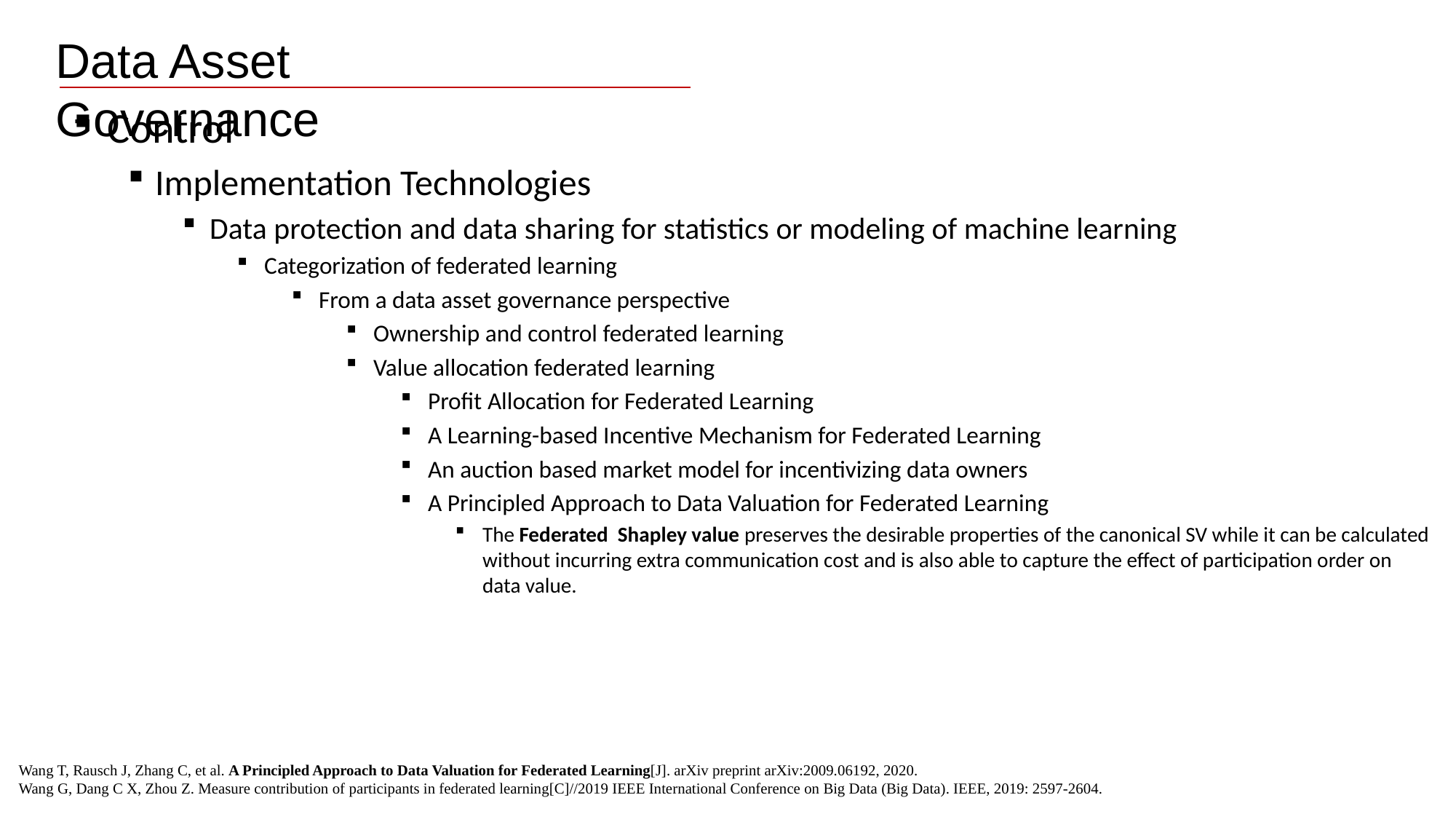

Data Asset Governance
Control
Implementation Technologies
Data protection and data sharing for statistics or modeling of machine learning
Categorization of federated learning
From a data asset governance perspective
Ownership and control federated learning
Value allocation federated learning
Profit Allocation for Federated Learning
A Learning-based Incentive Mechanism for Federated Learning
An auction based market model for incentivizing data owners
A Principled Approach to Data Valuation for Federated Learning
The Federated  Shapley value preserves the desirable properties of the canonical SV while it can be calculated without incurring extra communication cost and is also able to capture the effect of participation order on data value.

Wang T, Rausch J, Zhang C, et al. A Principled Approach to Data Valuation for Federated Learning[J]. arXiv preprint arXiv:2009.06192, 2020.
Wang G, Dang C X, Zhou Z. Measure contribution of participants in federated learning[C]//2019 IEEE International Conference on Big Data (Big Data). IEEE, 2019: 2597-2604.